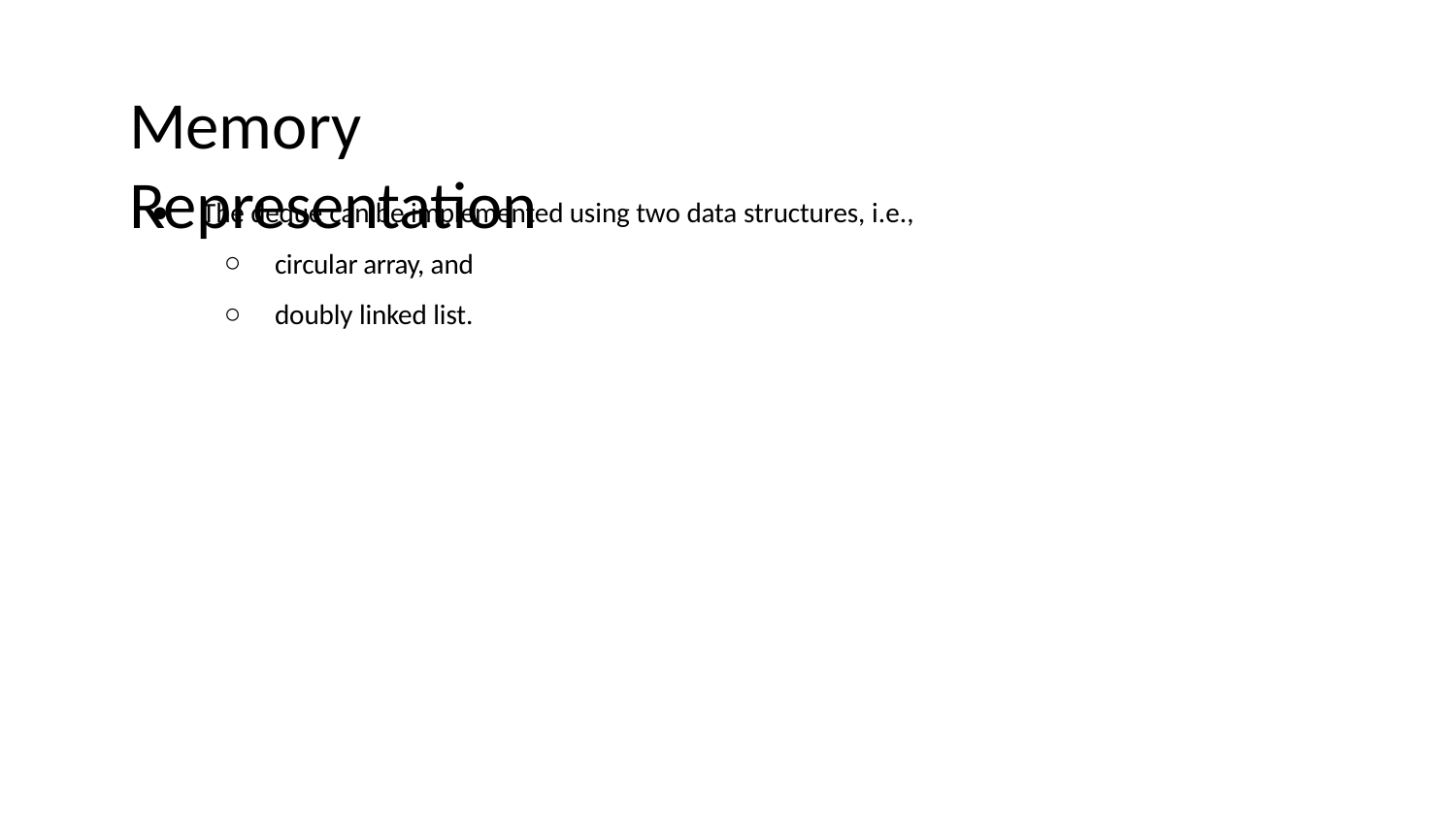

# Memory Representation
The deque can be implemented using two data structures, i.e.,
circular array, and
doubly linked list.